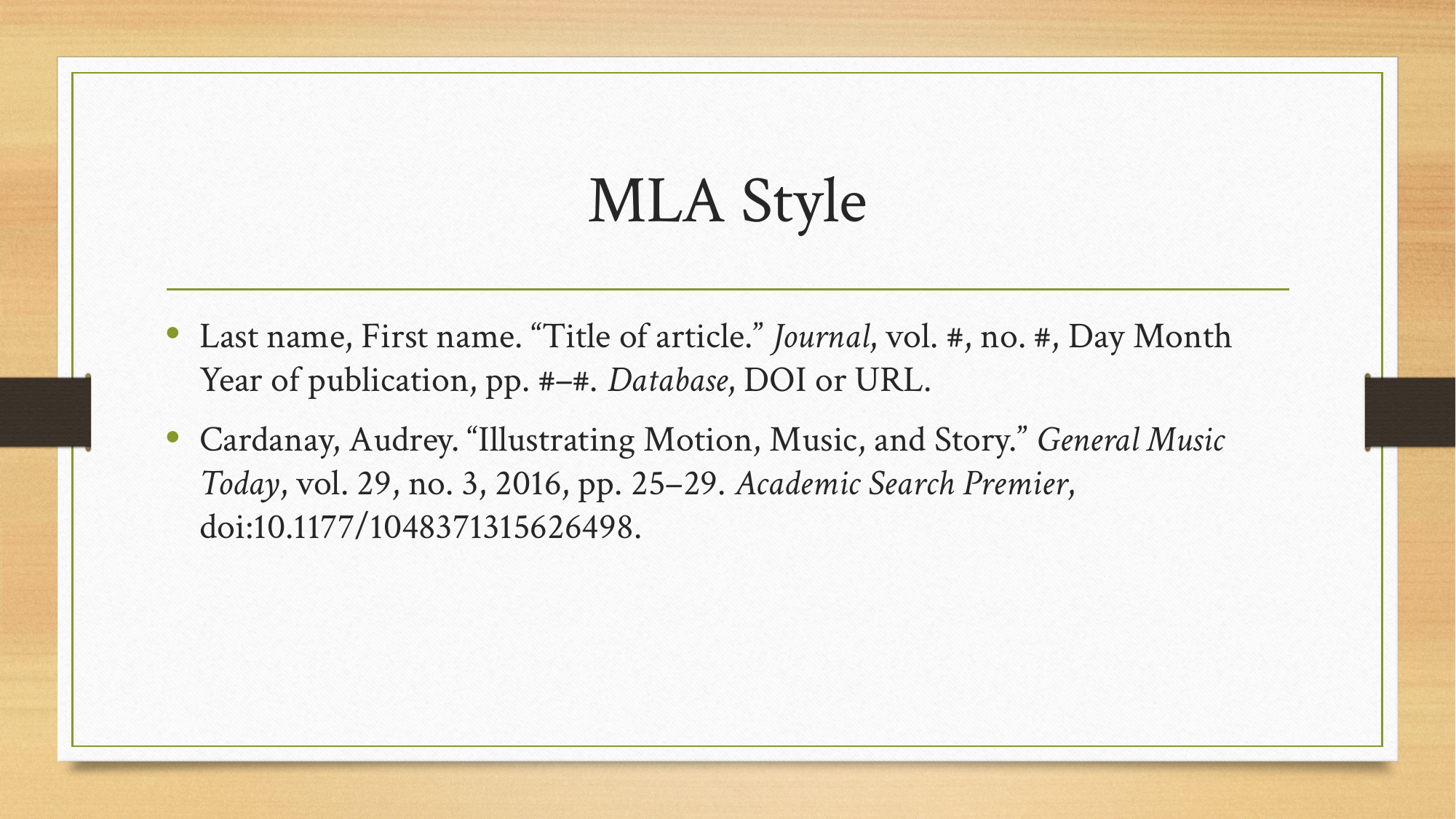

# MLA Style
Last name, First name. “Title of article.” Journal, vol. #, no. #, Day Month Year of publication, pp. #–#. Database, DOI or URL.
Cardanay, Audrey. “Illustrating Motion, Music, and Story.” General Music Today, vol. 29, no. 3, 2016, pp. 25–29. Academic Search Premier, doi:10.1177/1048371315626498.